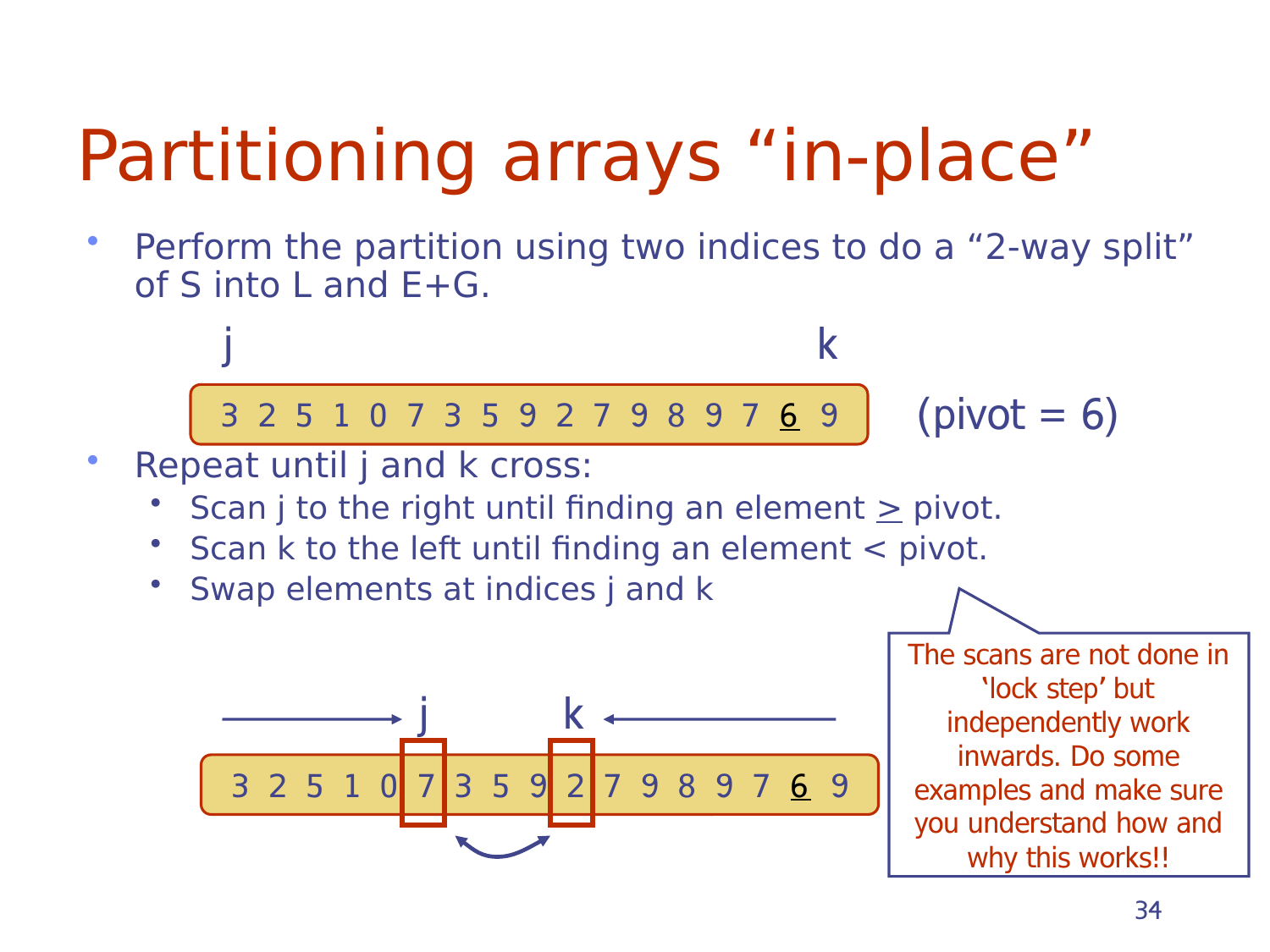

# Partitioning arrays “in-place”
Perform the partition using two indices to do a “2-way split” of S into L and E+G.

Repeat until j and k cross:
Scan j to the right until finding an element > pivot.
Scan k to the left until finding an element < pivot.
Swap elements at indices j and k
j
k
(pivot = 6)
3  2  5  1  0  7  3  5  9  2  7  9  8  9  7  6  9
The scans are not done in ‘lock step’ but independently work inwards. Do some examples and make sure you understand how and why this works!!
j
k

3  2  5  1  0  7  3  5  9  2  7  9  8  9  7  6  9

34